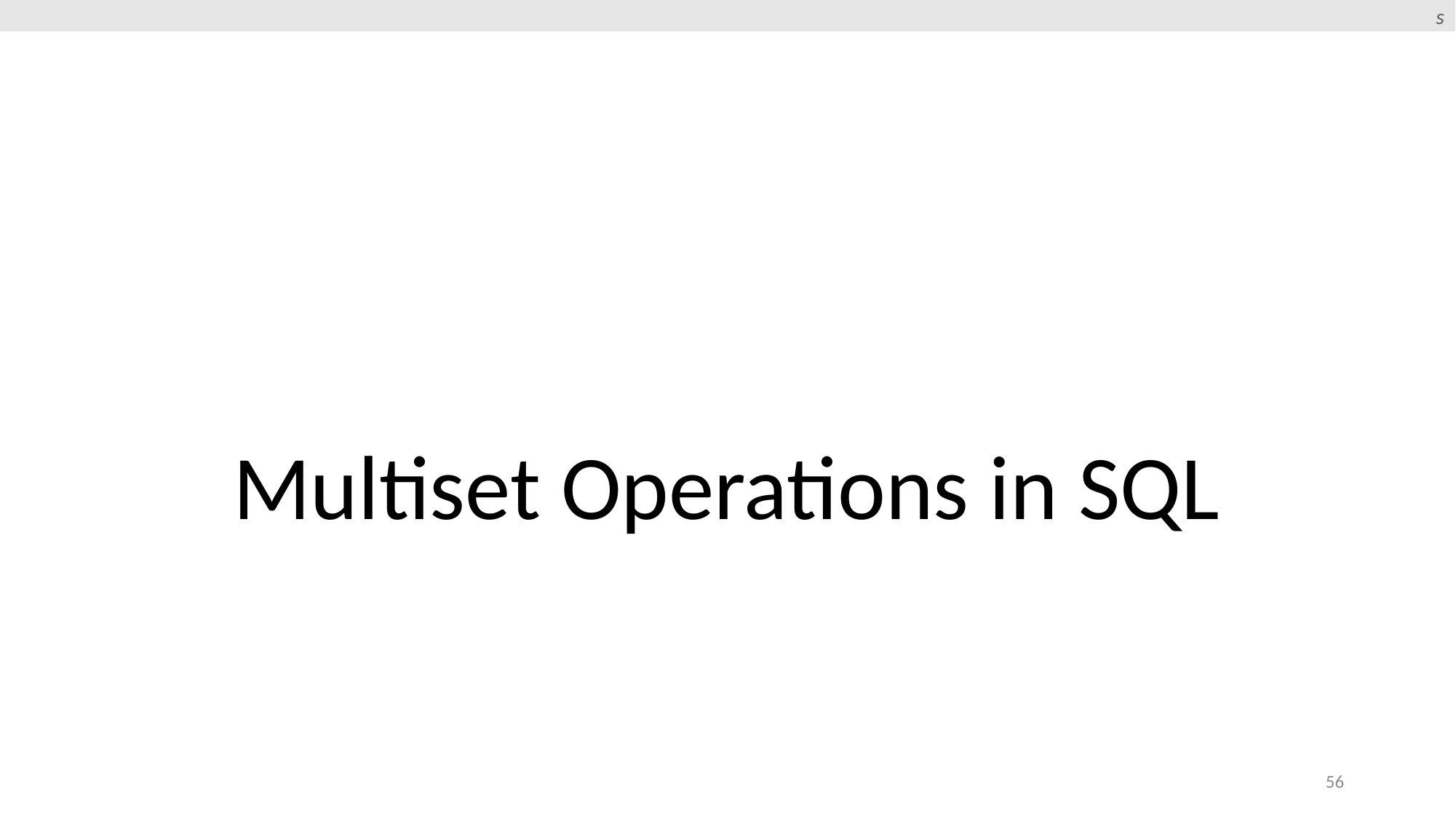

s
# Multiset Operations in SQL

56